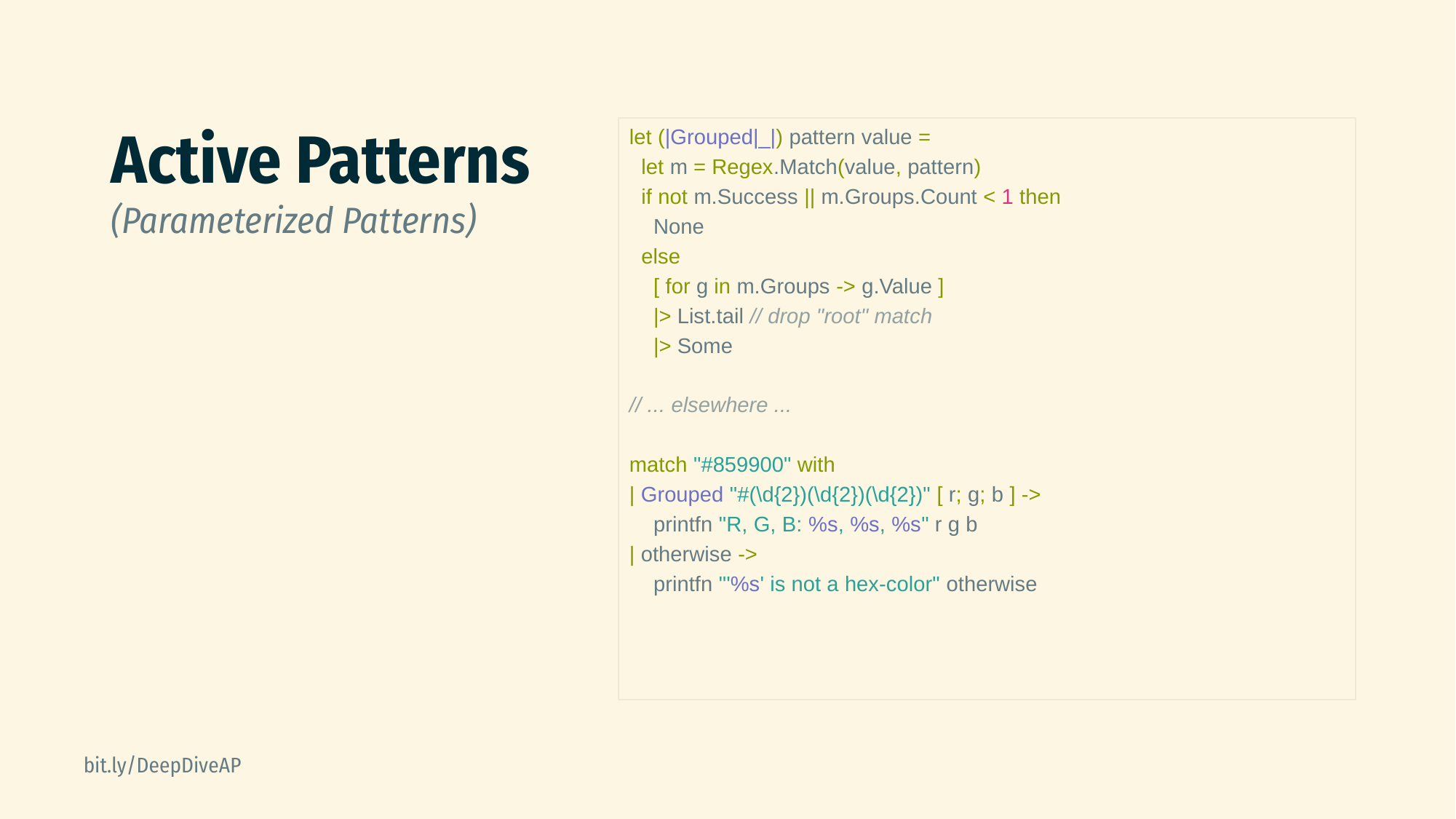

# Active Patterns (Parameterized Patterns)
let (|Grouped|_|) pattern value =
  let m = Regex.Match(value, pattern)
  if not m.Success || m.Groups.Count < 1 then
    None
  else
    [ for g in m.Groups -> g.Value ]
    |> List.tail // drop "root" match
    |> Some

// ... elsewhere ...

match "#859900" with
| Grouped "#(\d{2})(\d{2})(\d{2})" [ r; g; b ] ->
    printfn "R, G, B: %s, %s, %s" r g b
| otherwise ->
    printfn "'%s' is not a hex-color" otherwise

bit.ly/DeepDiveAP
9